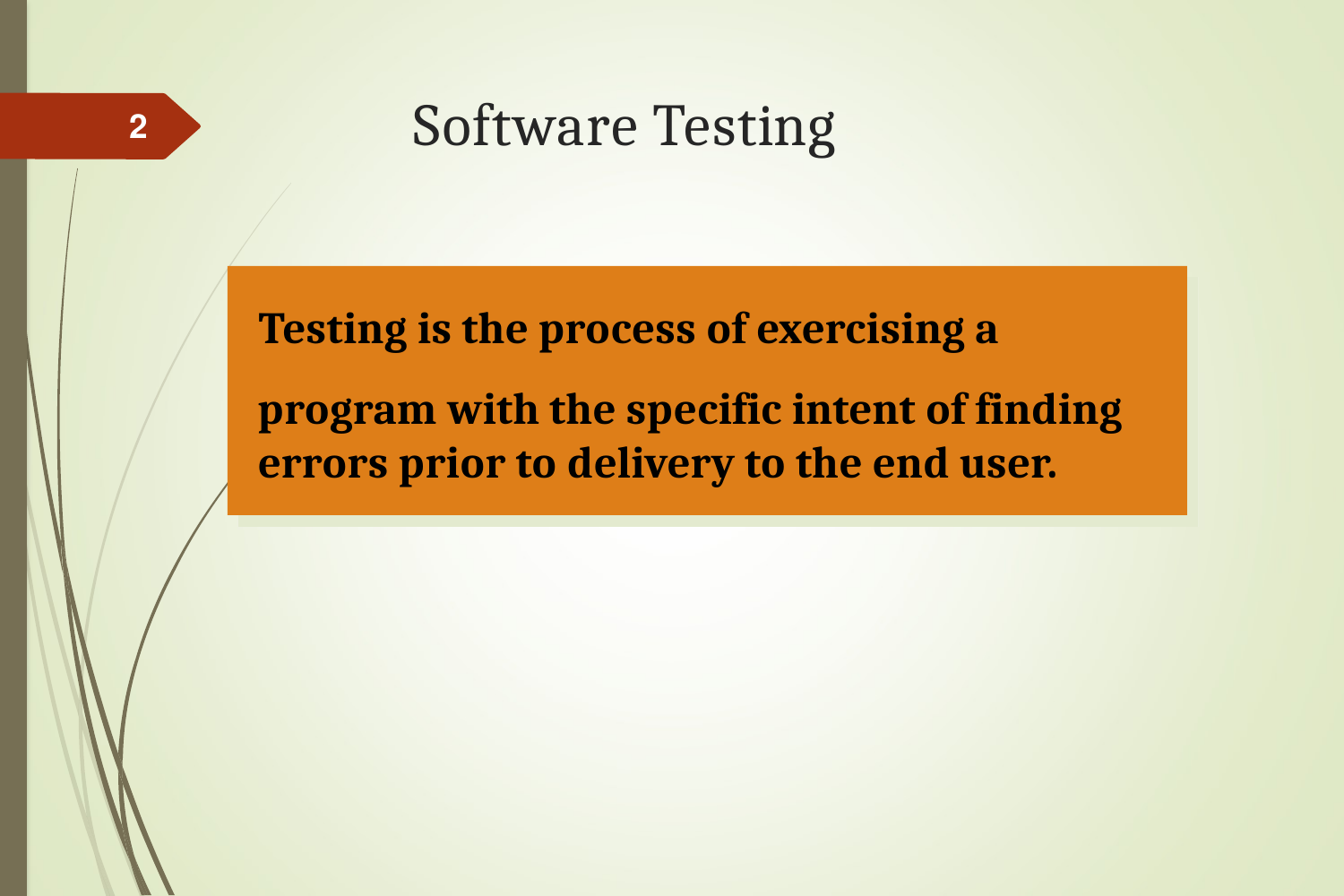

# Software Testing
2

Testing is the process of exercising a
program with the specific intent of finding
errors prior to delivery to the end user.